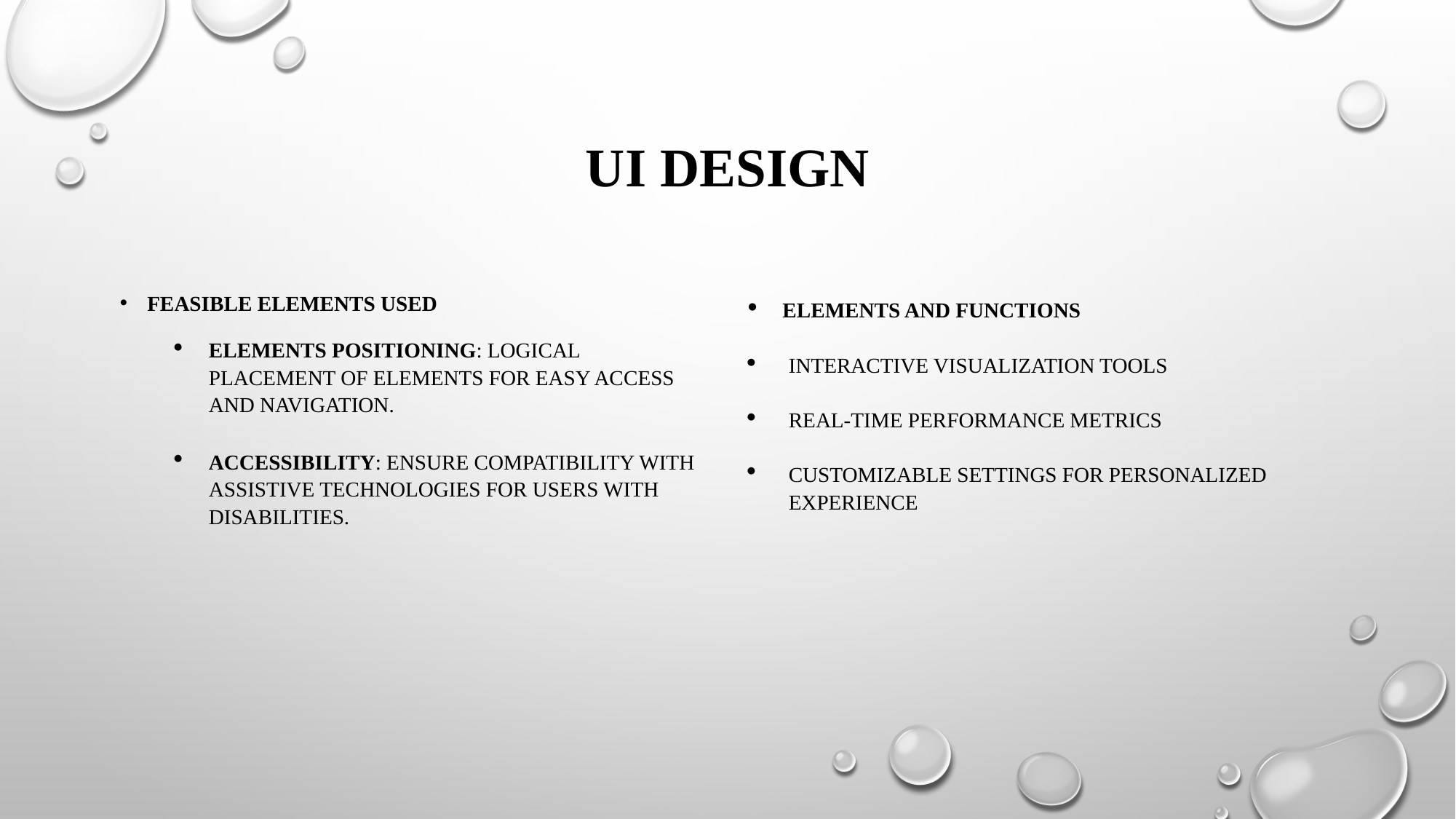

# UI DESIGN
Feasible Elements Used
Elements Positioning: Logical placement of elements for easy access and navigation.
Accessibility: Ensure compatibility with assistive technologies for users with disabilities.

 Elements and Functions
Interactive visualization tools
Real-time performance metrics
Customizable settings for personalized experience